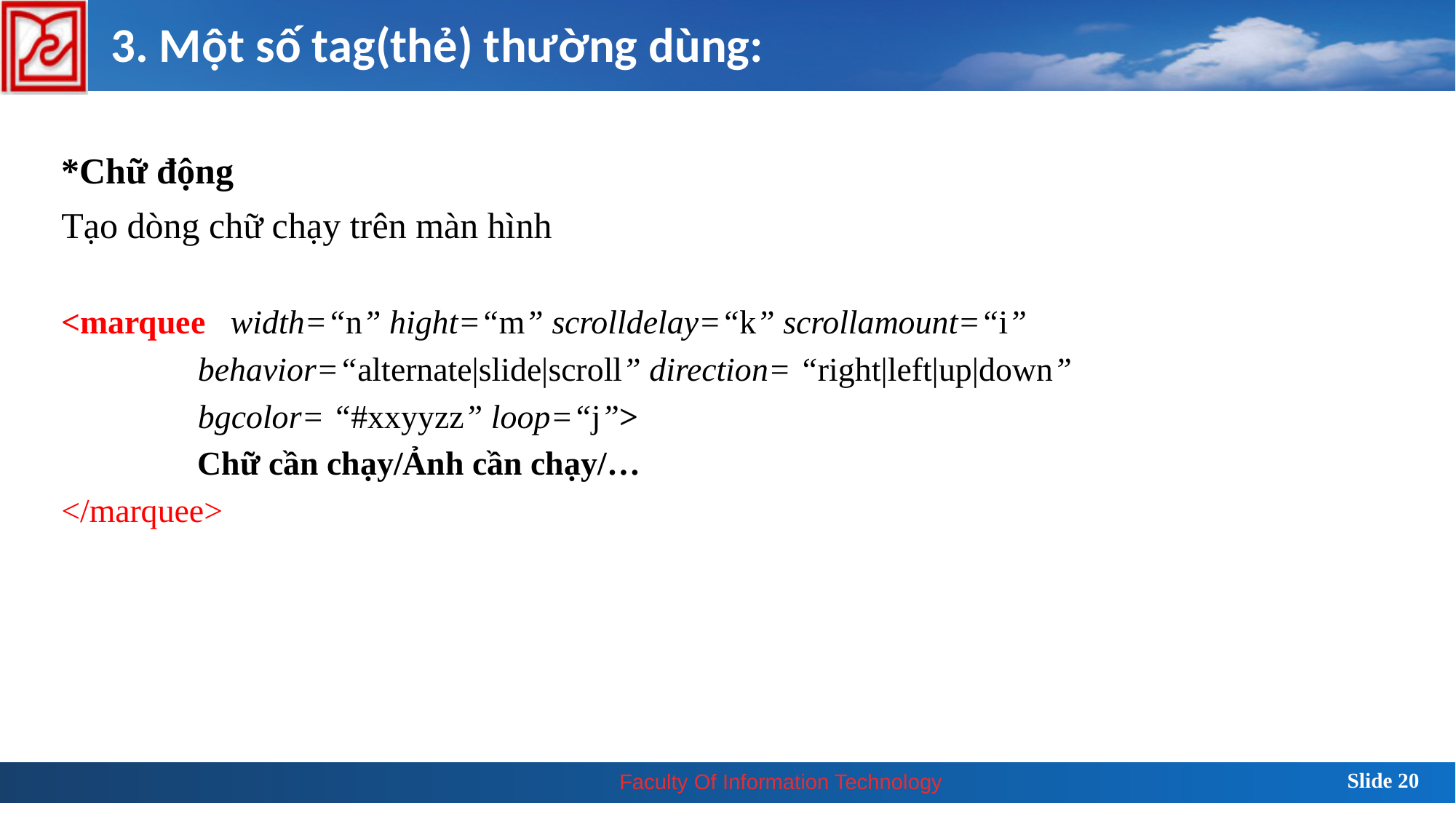

3. Một số tag(thẻ) thường dùng:
*Chữ động
Tạo dòng chữ chạy trên màn hình

<marquee   width=“n” hight=“m” scrolldelay=“k” scrollamount=“i”
		behavior=“alternate|slide|scroll” direction= “right|left|up|down”
		bgcolor= “#xxyyzz” loop=“j”>
		Chữ cần chạy/Ảnh cần chạy/…
</marquee>